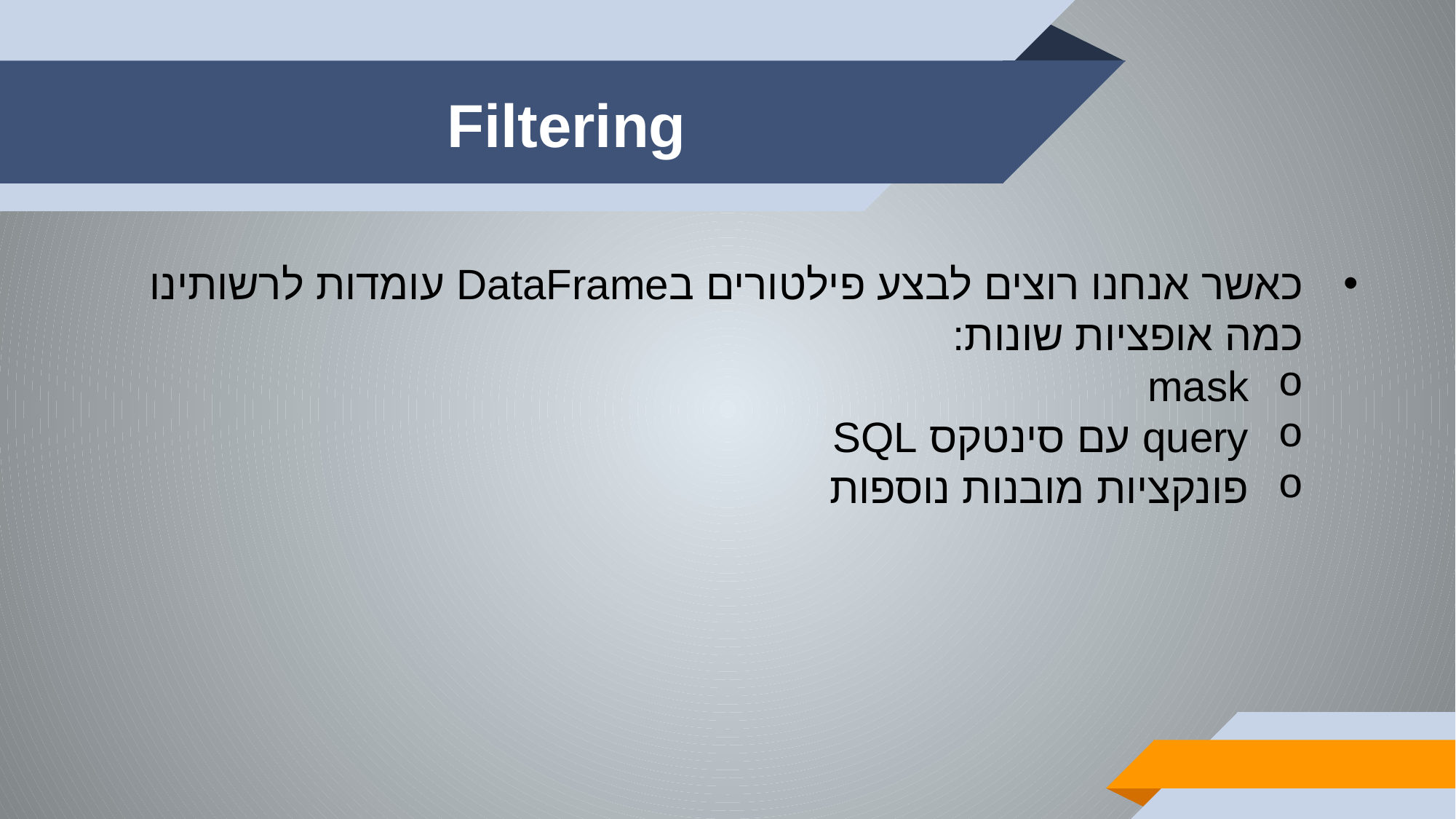

# Filtering
כאשר אנחנו רוצים לבצע פילטורים בDataFrame עומדות לרשותינו כמה אופציות שונות:
mask
query עם סינטקס SQL
פונקציות מובנות נוספות